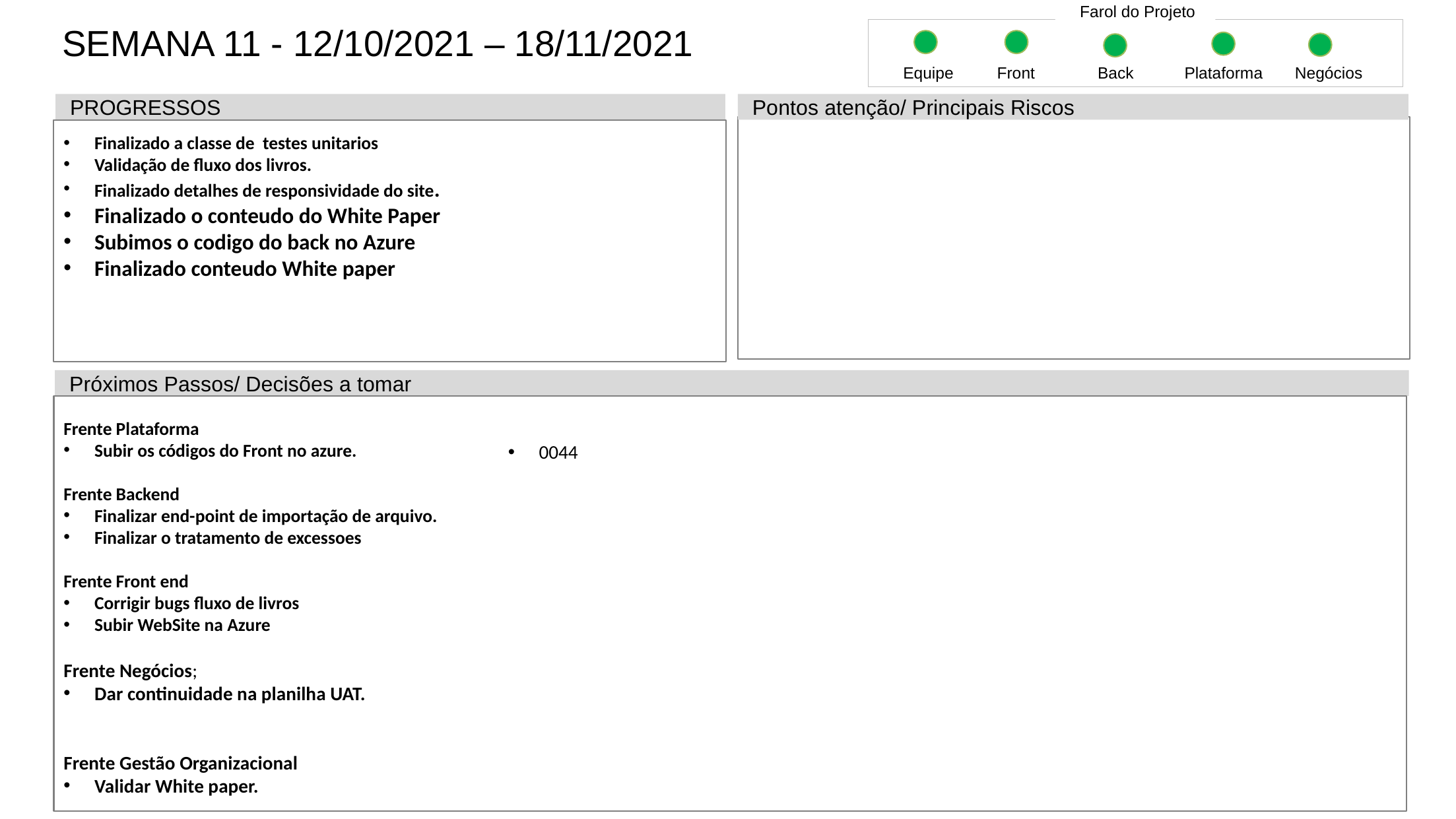

Farol do Projeto

# SEMANA 11 - 12/10/2021 – 18/11/2021

Equipe
Front
Back
Plataforma
Negócios
PROGRESSOS
Pontos atenção/ Principais Riscos

Finalizado a classe de  testes unitarios
Validação de fluxo dos livros.
Finalizado detalhes de responsividade do site.
Finalizado o conteudo do White Paper
Subimos o codigo do back no Azure
Finalizado conteudo White paper

Próximos Passos/ Decisões a tomar
Frente Plataforma
Subir os códigos do Front no azure.

Frente Backend
Finalizar end-point de importação de arquivo.
Finalizar o tratamento de excessoes

Frente Front end
Corrigir bugs fluxo de livros
Subir WebSite na Azure

Frente Negócios;
Dar continuidade na planilha UAT.

Frente Gestão Organizacional
Validar White paper.

0044